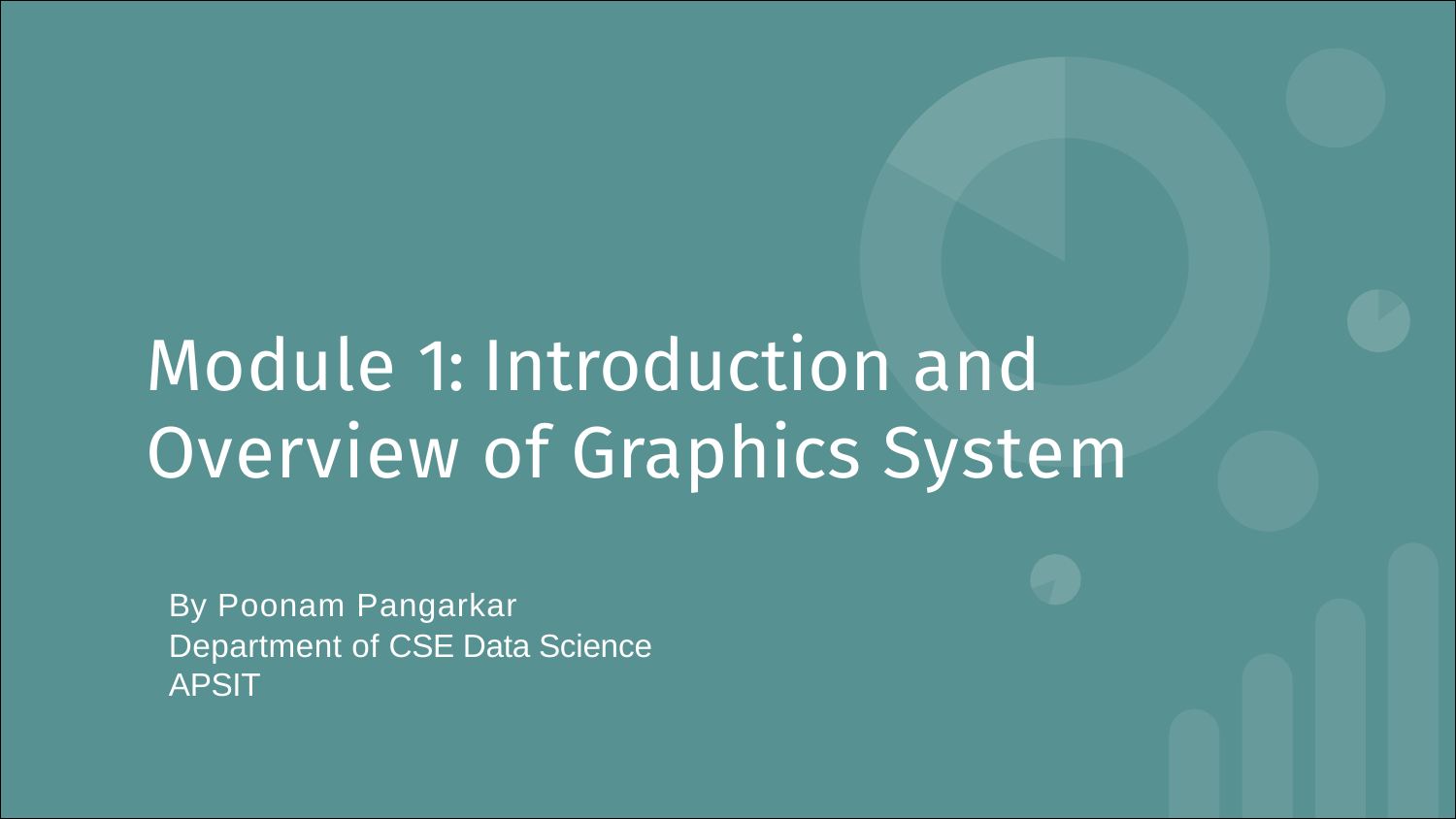

# Module 1: Introduction and  Overview of Graphics System

By Poonam Pangarkar
Department of CSE Data Science APSIT